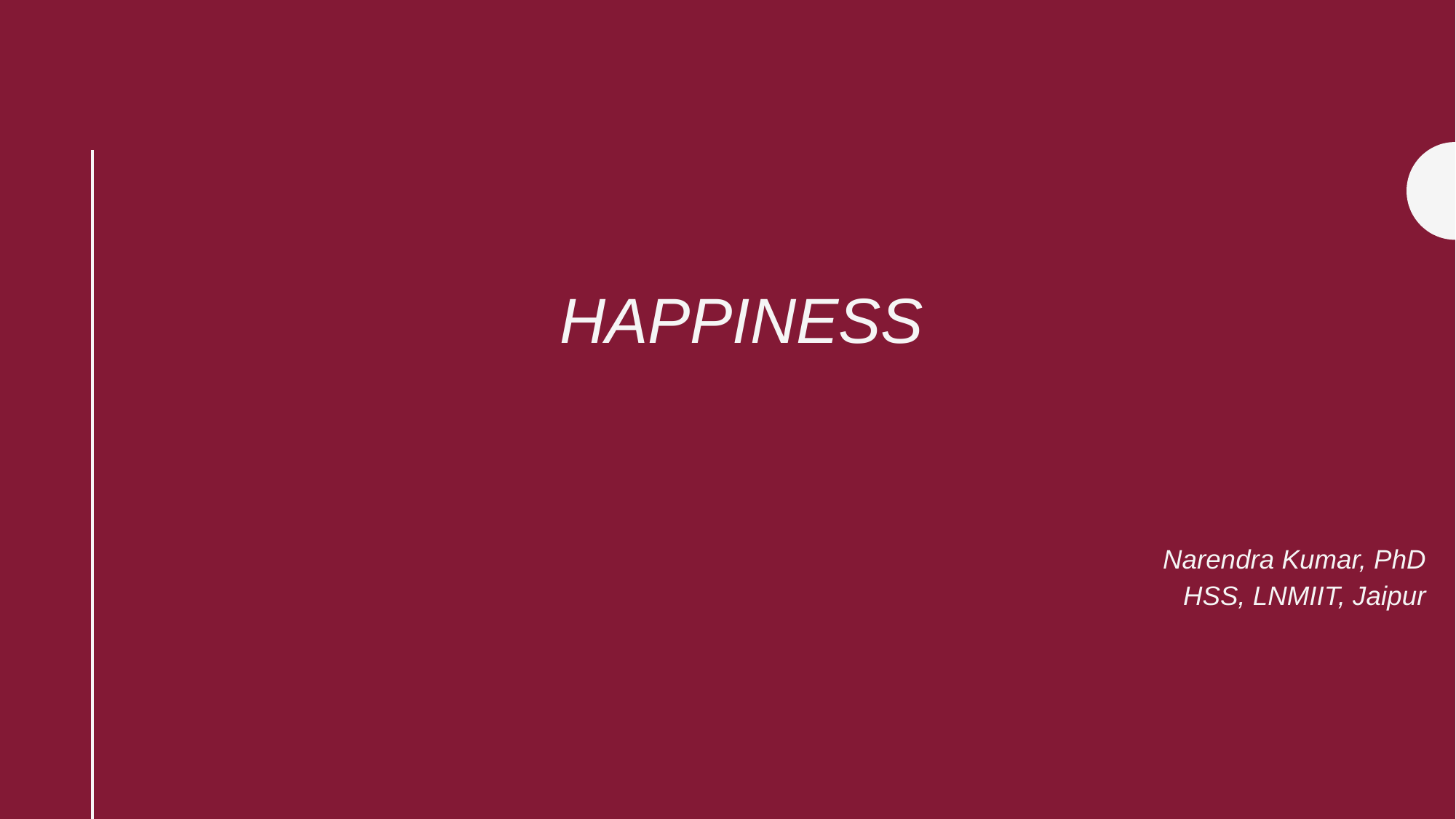

# Happiness
Narendra Kumar, PhD
HSS, LNMIIT, Jaipur